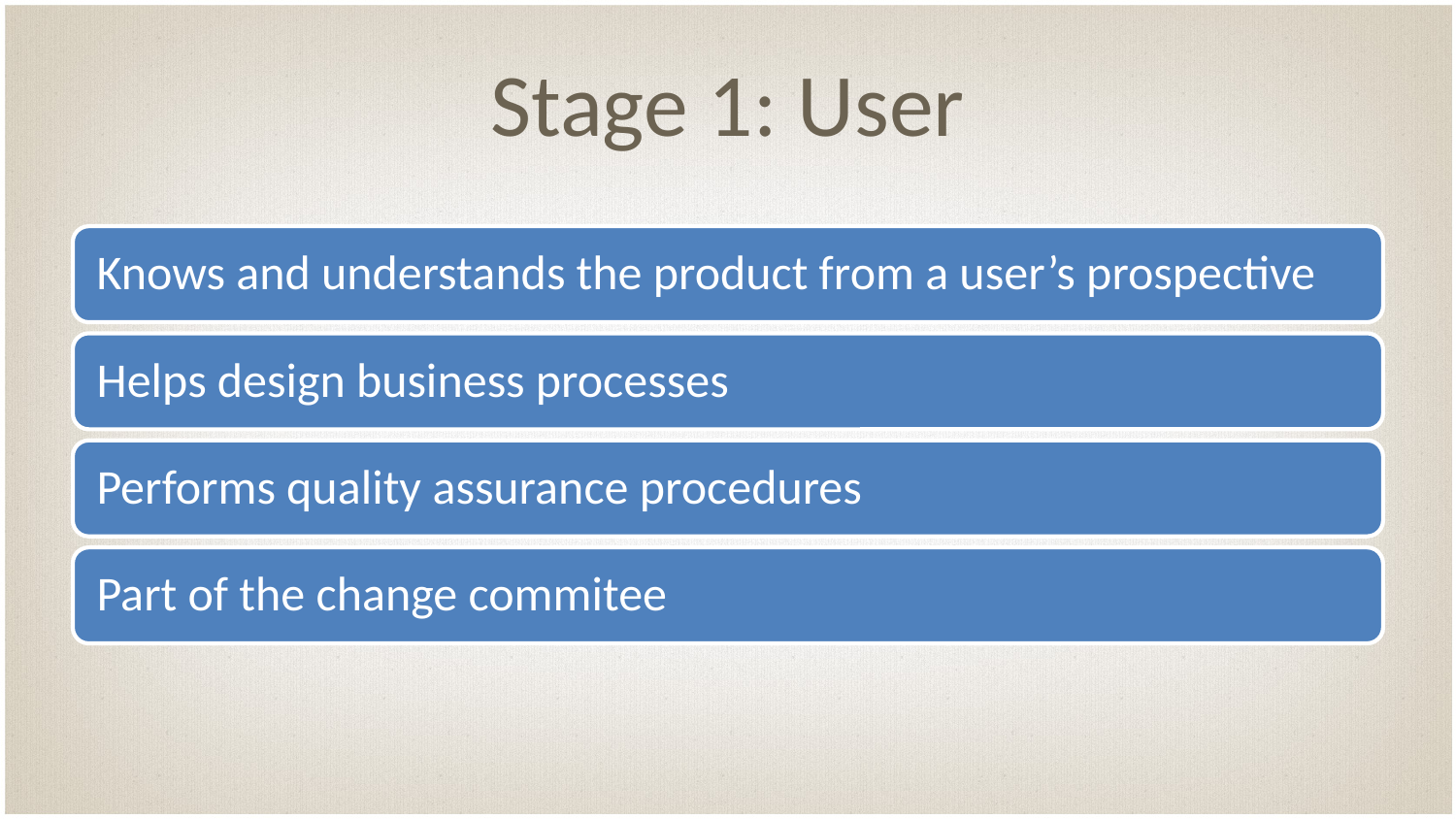

# Stage 1: User
Knows and understands the product from a user’s prospective
Helps design business processes
Performs quality assurance procedures
Part of the change commitee